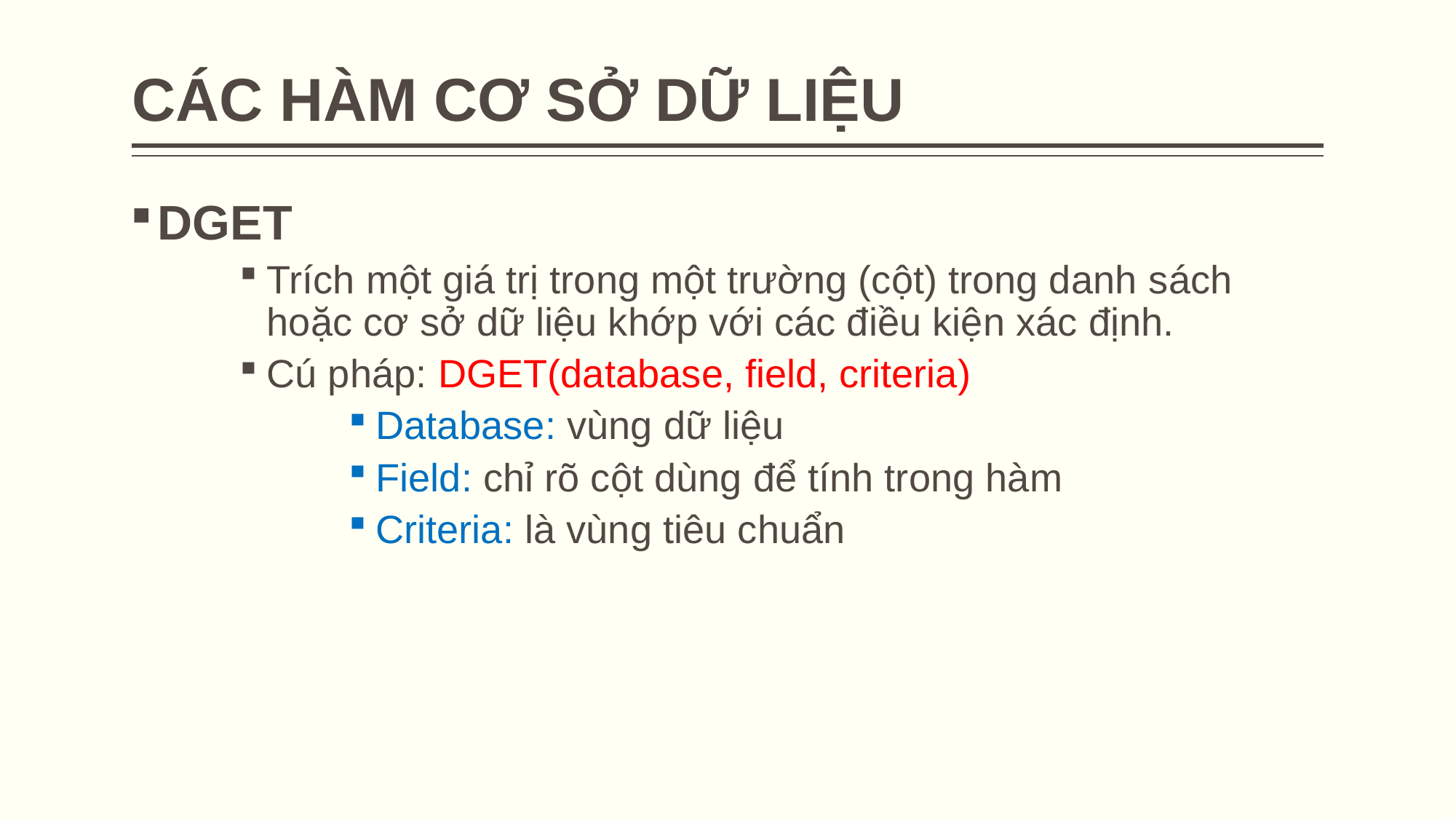

# CÁC HÀM CƠ SỞ DỮ LIỆU
DGET
Trích một giá trị trong một trường (cột) trong danh sách hoặc cơ sở dữ liệu khớp với các điều kiện xác định.
Cú pháp: DGET(database, field, criteria)
Database: vùng dữ liệu
Field: chỉ rõ cột dùng để tính trong hàm
Criteria: là vùng tiêu chuẩn